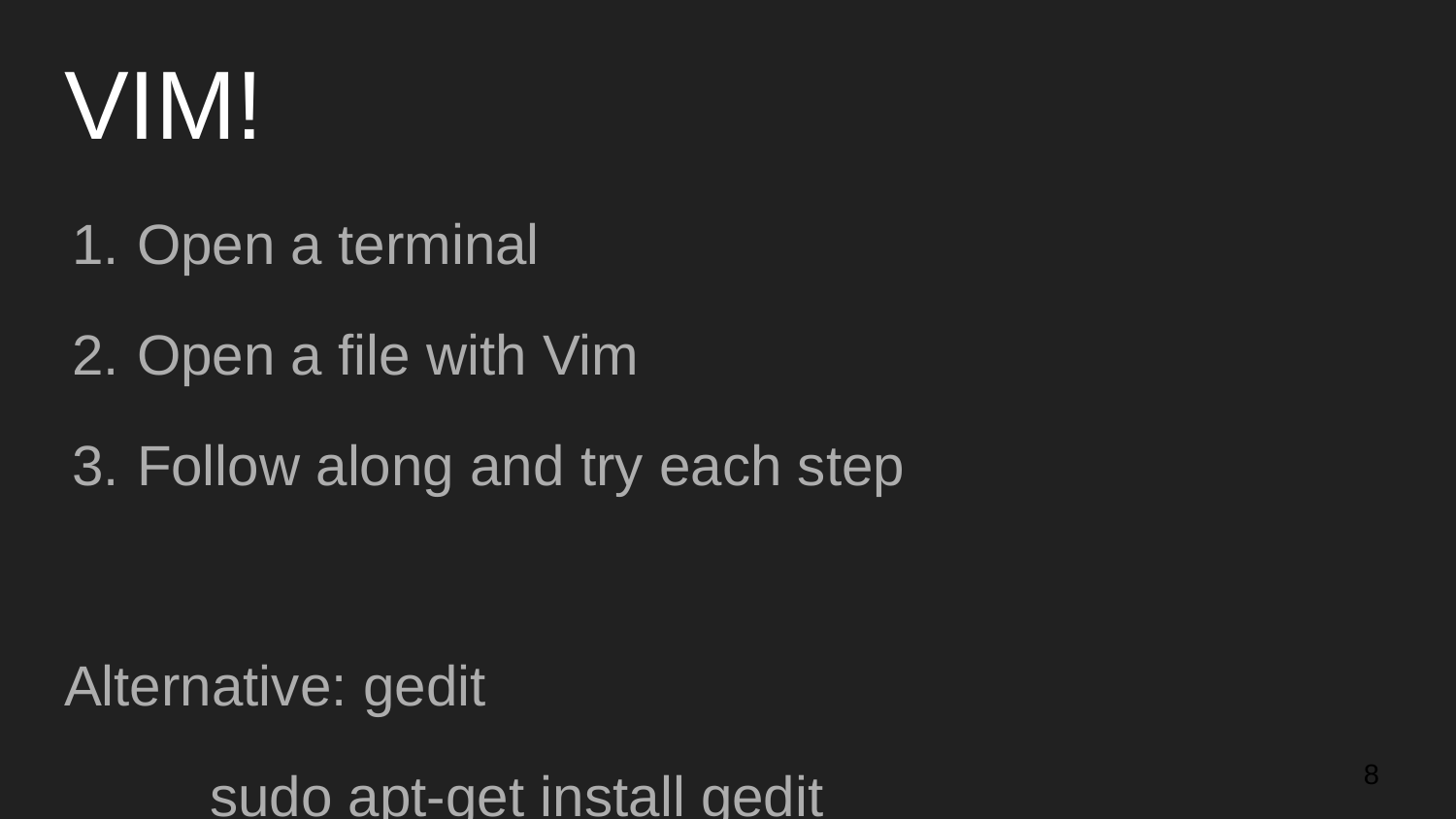

# VIM!
Open a terminal
Open a file with Vim
Follow along and try each step

Alternative: gedit
	sudo apt-get install gedit
8